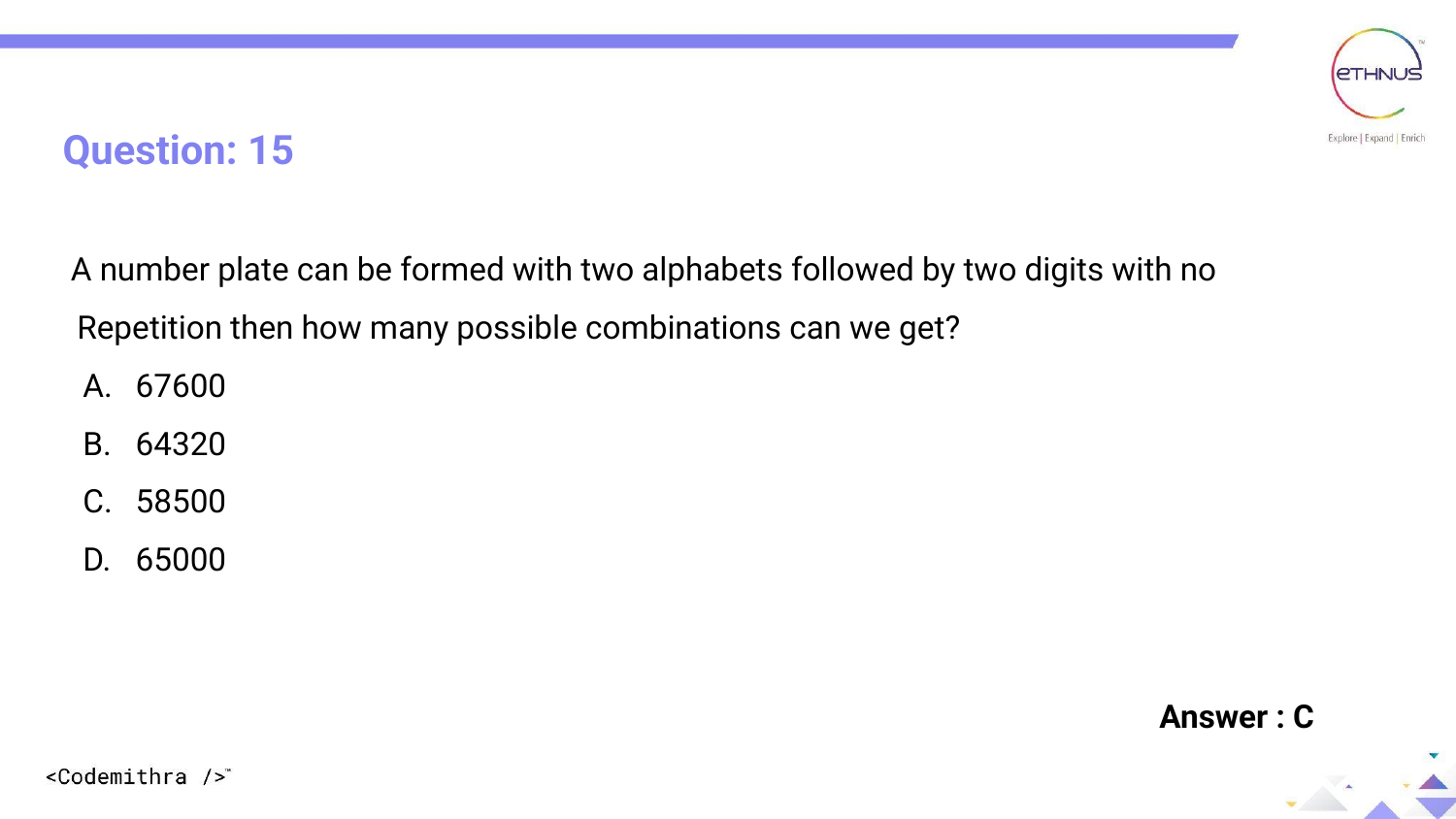

Question: 15
 A number plate can be formed with two alphabets followed by two digits with no Repetition then how many possible combinations can we get?
67600
64320
58500
65000

Answer : C